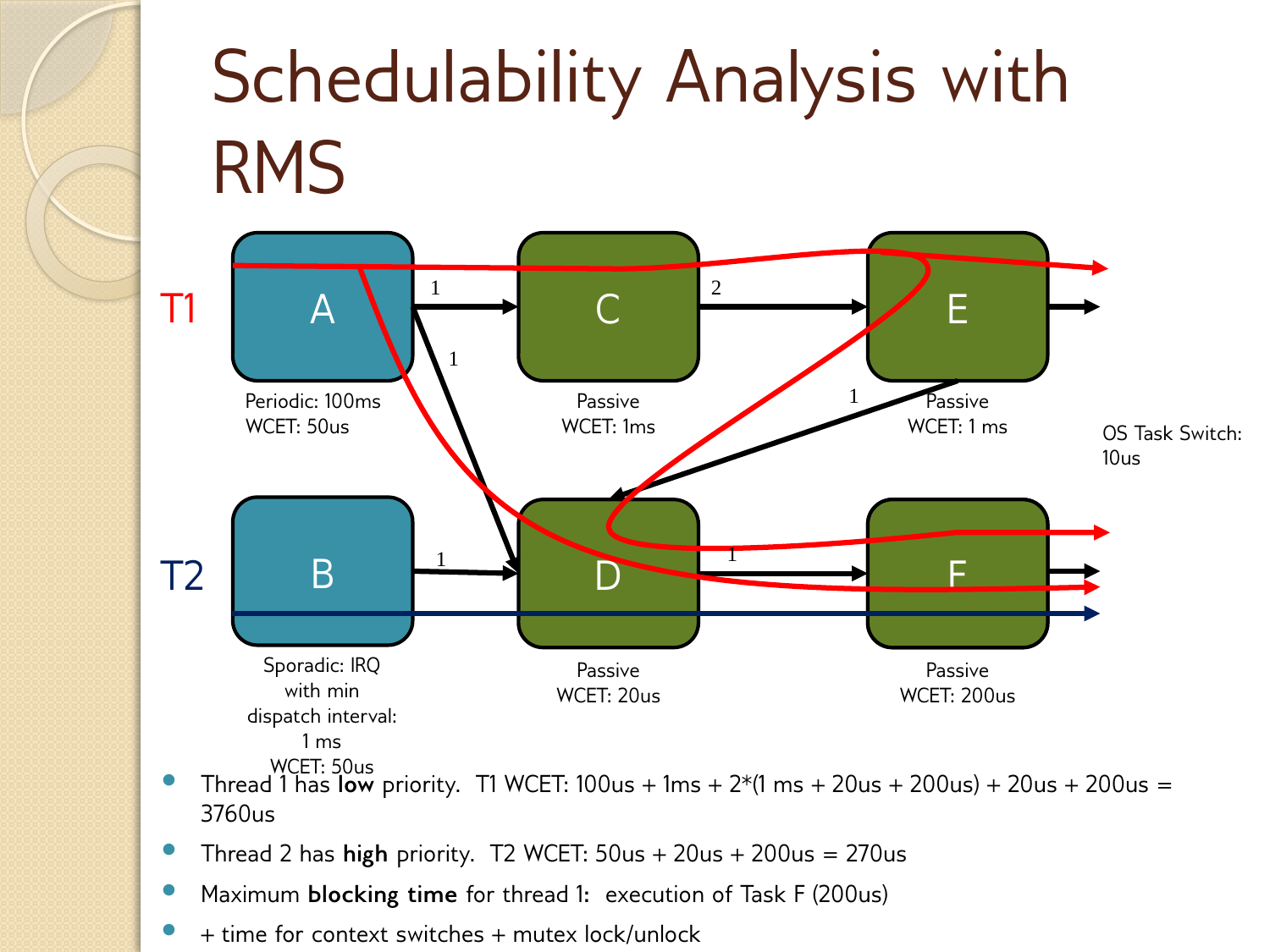

# Schedulability Analysis with RMS
A
C
E

2
1

T1
1
1
Periodic: 100ms
WCET: 50us
Passive
WCET: 1ms
Passive
WCET: 1 ms
OS Task Switch:
10us
B
D
A
F
1
1
T2
Sporadic: IRQ with min dispatch interval: 1 ms
WCET: 50us
Passive
WCET: 20us
Passive
WCET: 200us
Thread 1 has low priority.  T1 WCET: 100us + 1ms + 2*(1 ms + 20us + 200us) + 20us + 200us = 3760us
Thread 2 has high priority.  T2 WCET: 50us + 20us + 200us = 270us
Maximum blocking time for thread 1:  execution of Task F (200us)
+ time for context switches + mutex lock/unlock